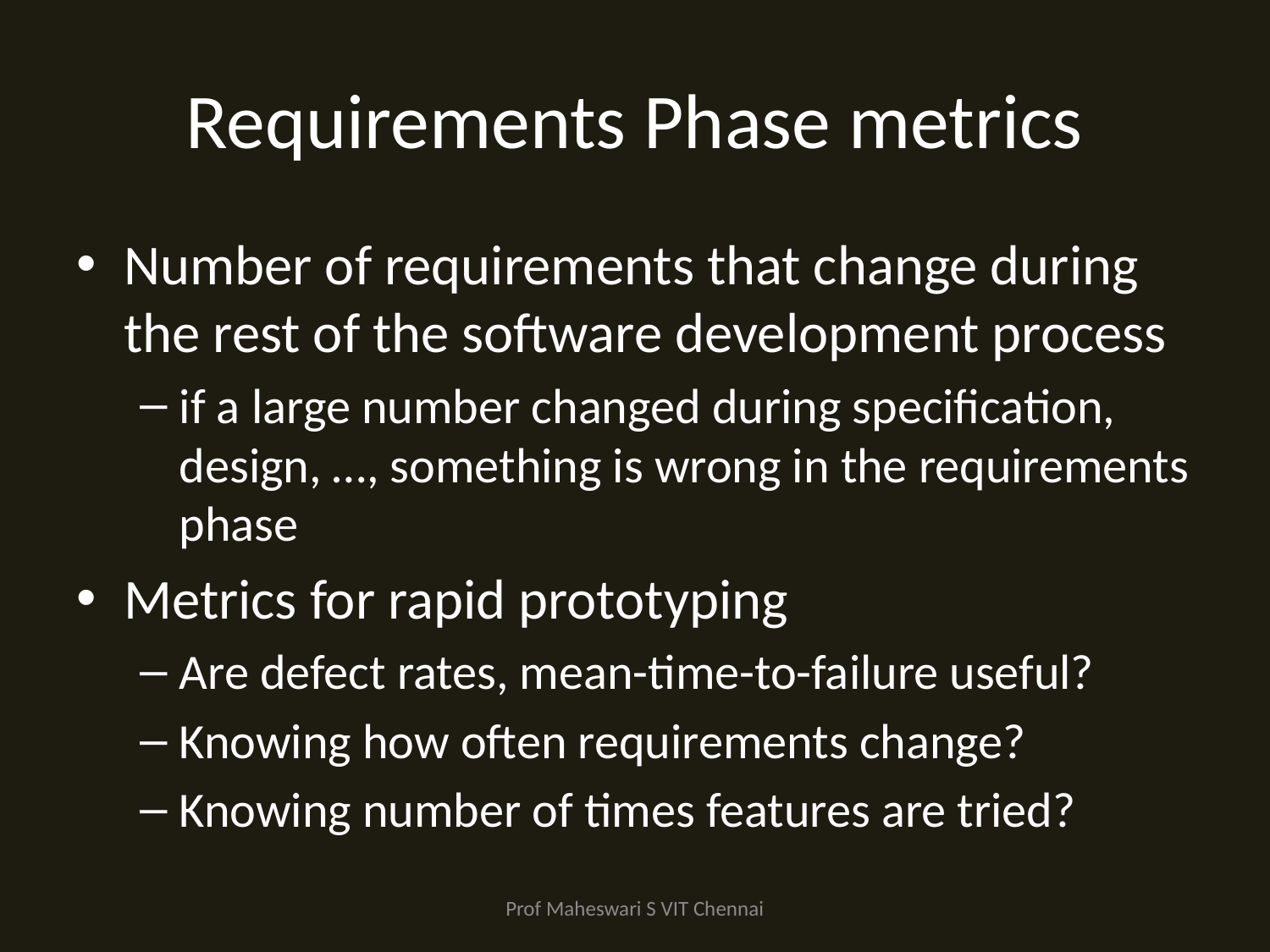

# Requirements Phase metrics
Number of requirements that change during the rest of the software development process
if a large number changed during specification, design, …, something is wrong in the requirements phase
Metrics for rapid prototyping
Are defect rates, mean-time-to-failure useful?
Knowing how often requirements change?
Knowing number of times features are tried?

Prof Maheswari S VIT Chennai